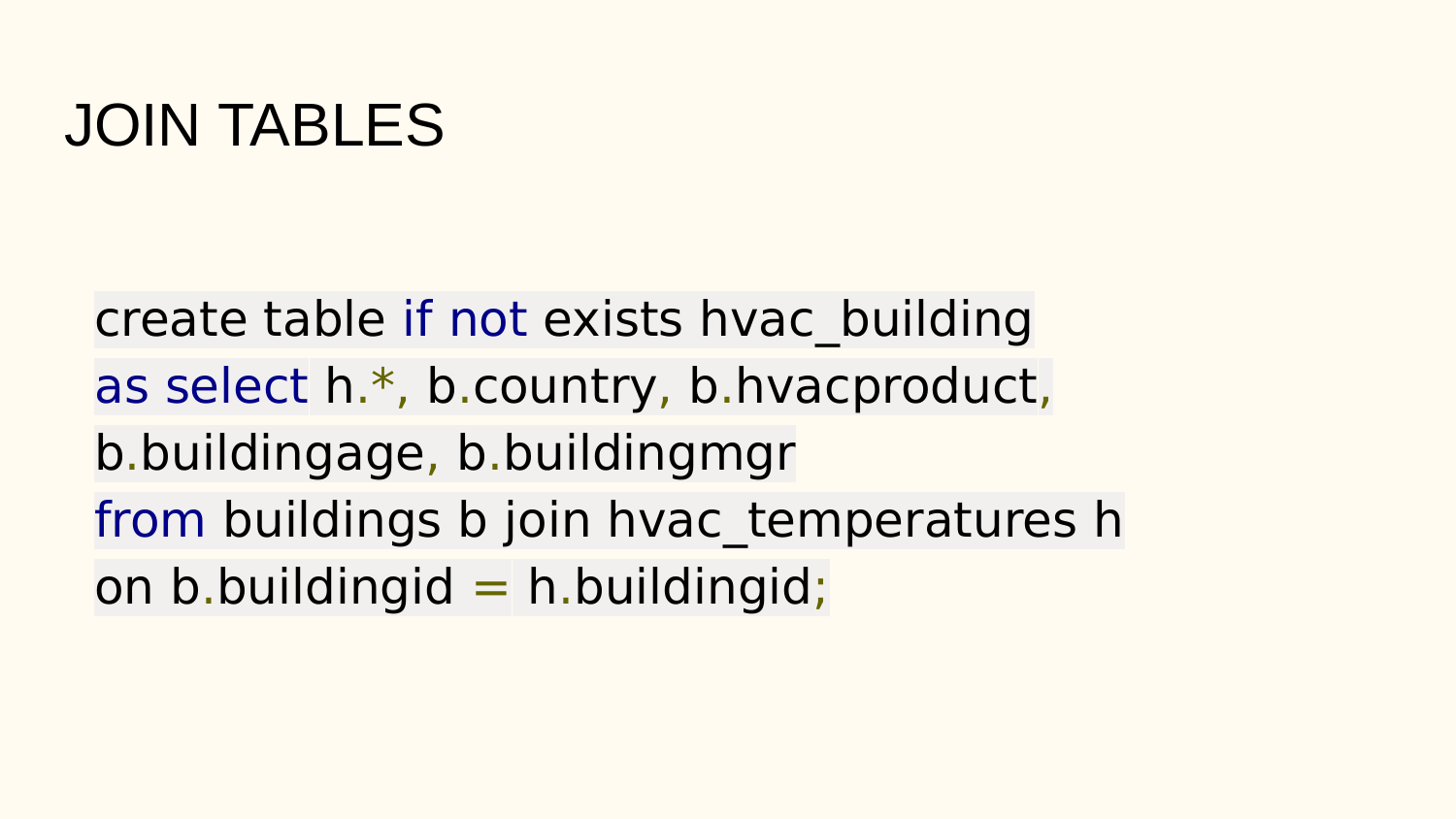

# JOIN TABLES
create table if not exists hvac_building
as select h.*, b.country, b.hvacproduct, b.buildingage, b.buildingmgr
from buildings b join hvac_temperatures h on b.buildingid = h.buildingid;